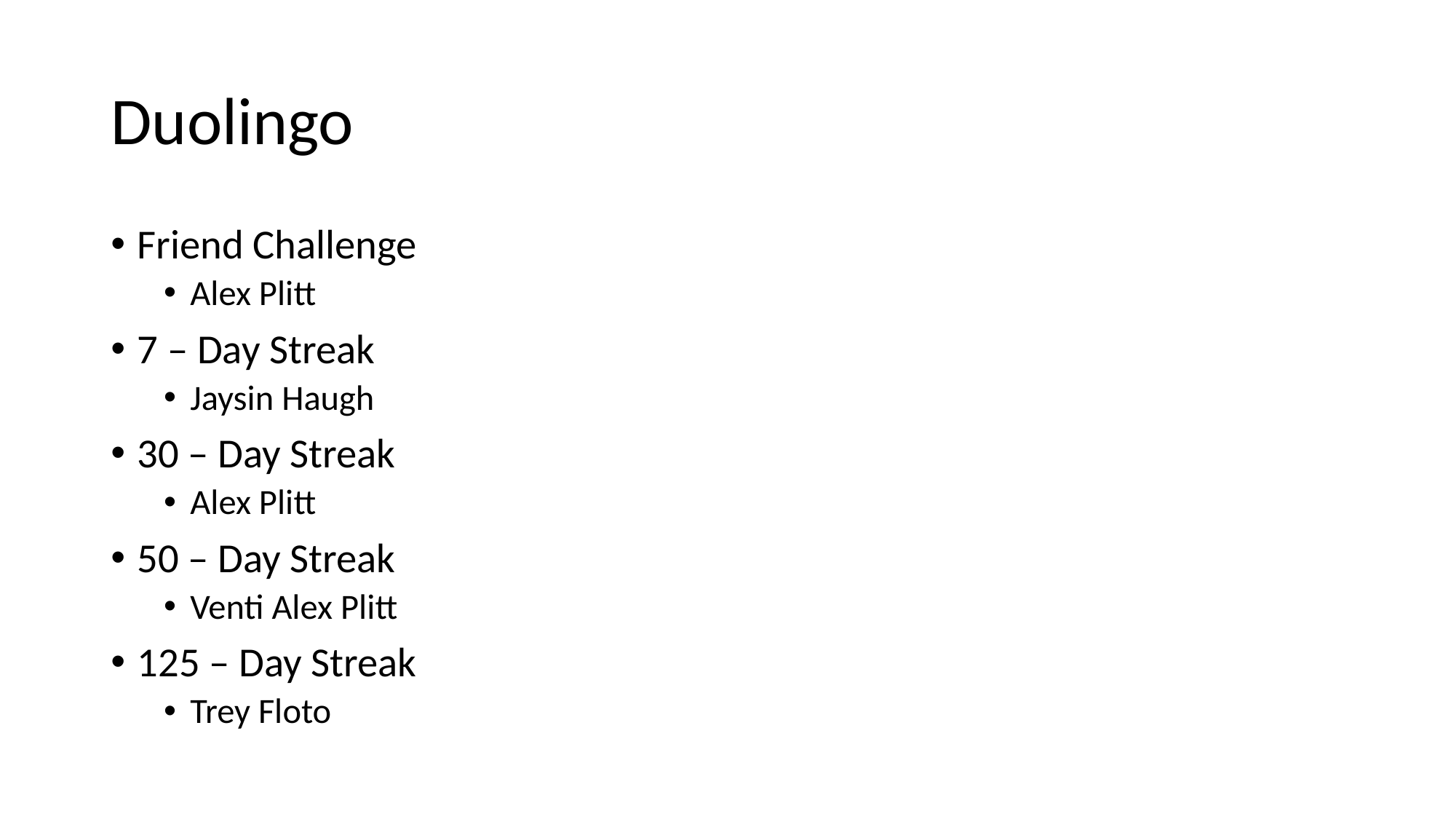

# Duolingo
Friend Challenge
Alex Plitt
7 – Day Streak
Jaysin Haugh
30 – Day Streak
Alex Plitt
50 – Day Streak
Venti Alex Plitt
125 – Day Streak
Trey Floto